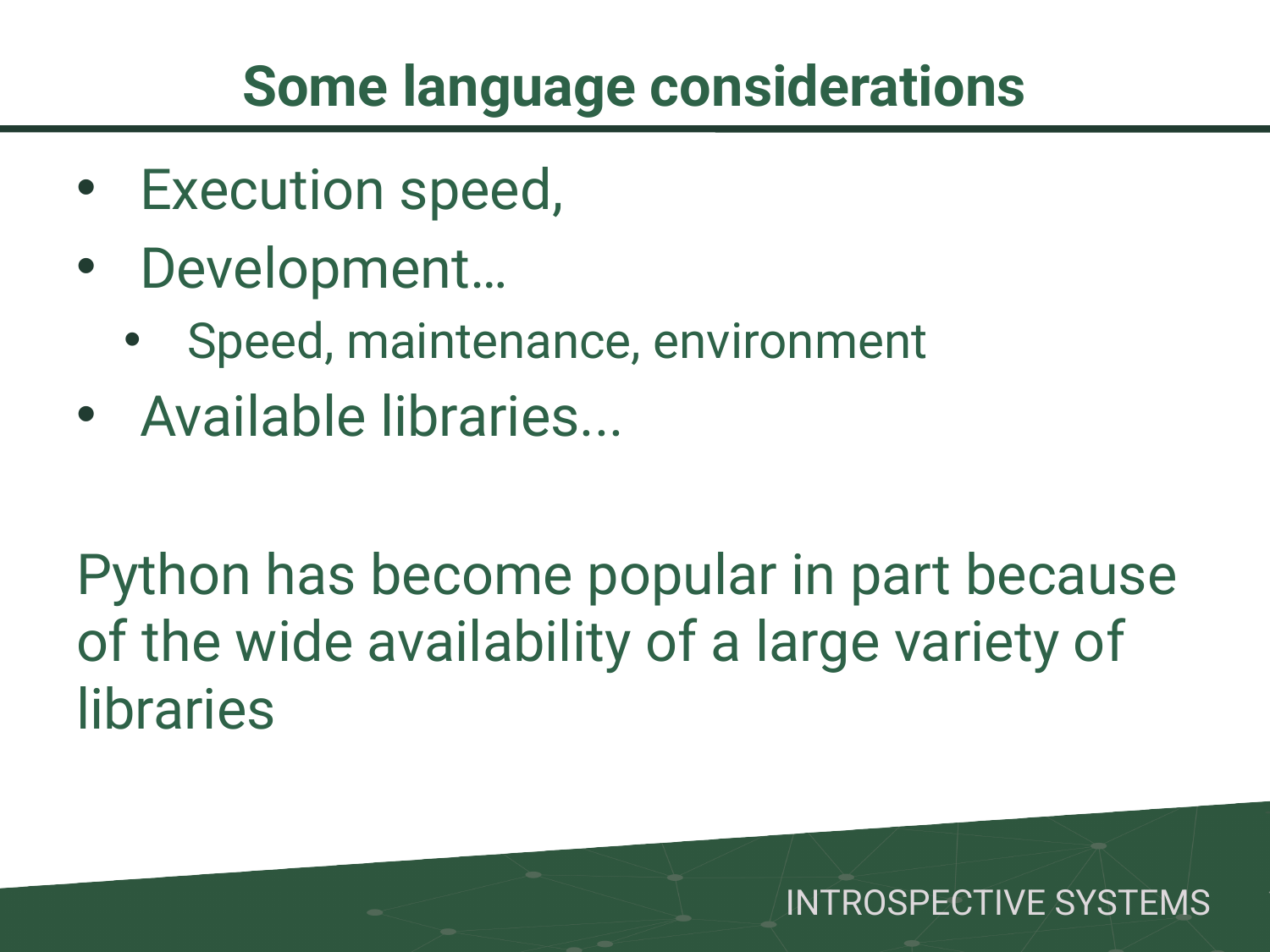

# Some language considerations
Execution speed,
Development…
Speed, maintenance, environment
Available libraries...

Python has become popular in part because of the wide availability of a large variety of libraries